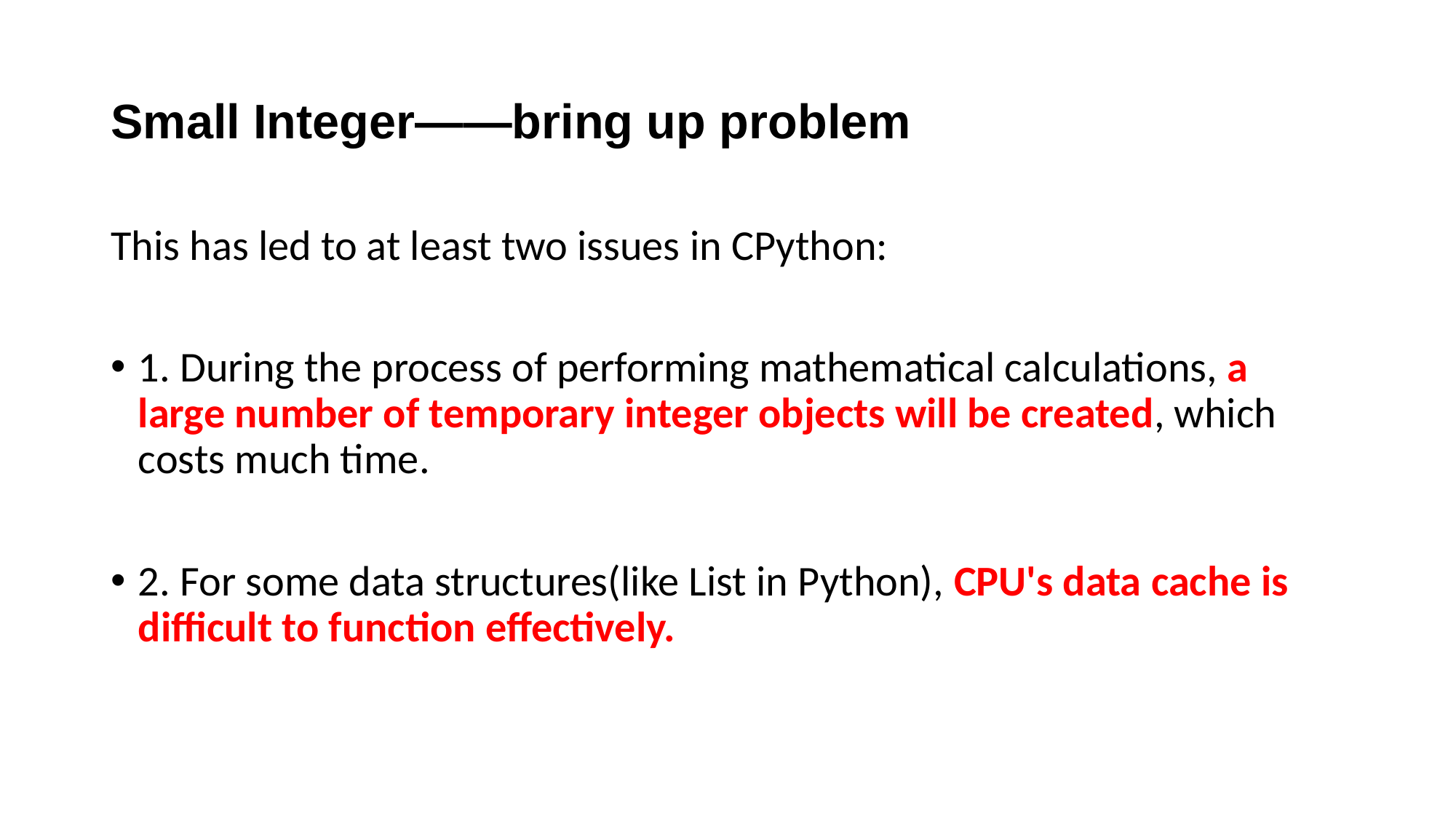

# Small Integer——bring up problem
This has led to at least two issues in CPython:

1. During the process of performing mathematical calculations, a large number of temporary integer objects will be created, which costs much time.

2. For some data structures(like List in Python), CPU's data cache is difficult to function effectively.